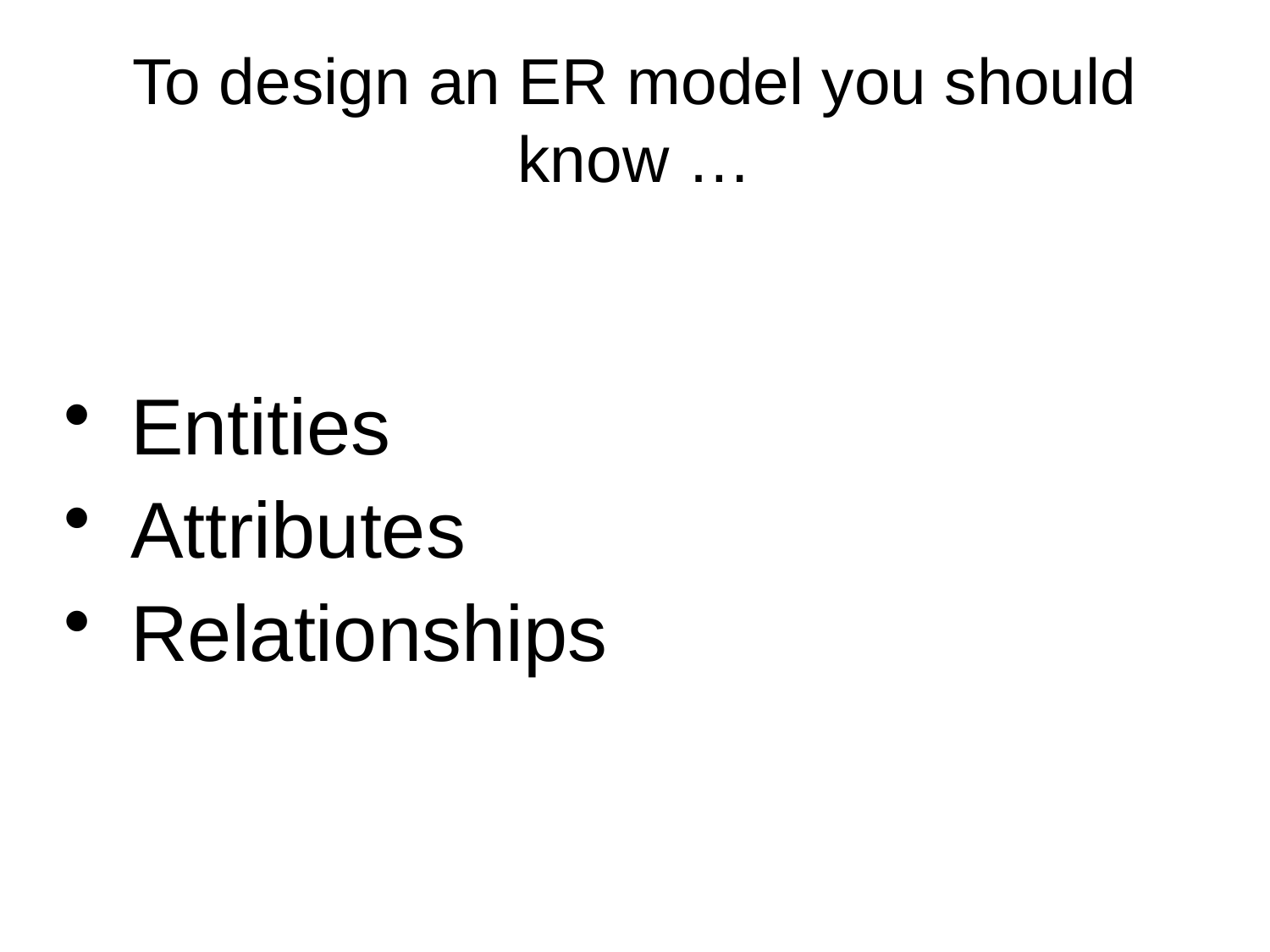

To design an ER model you should know …

Entities
Attributes
Relationships